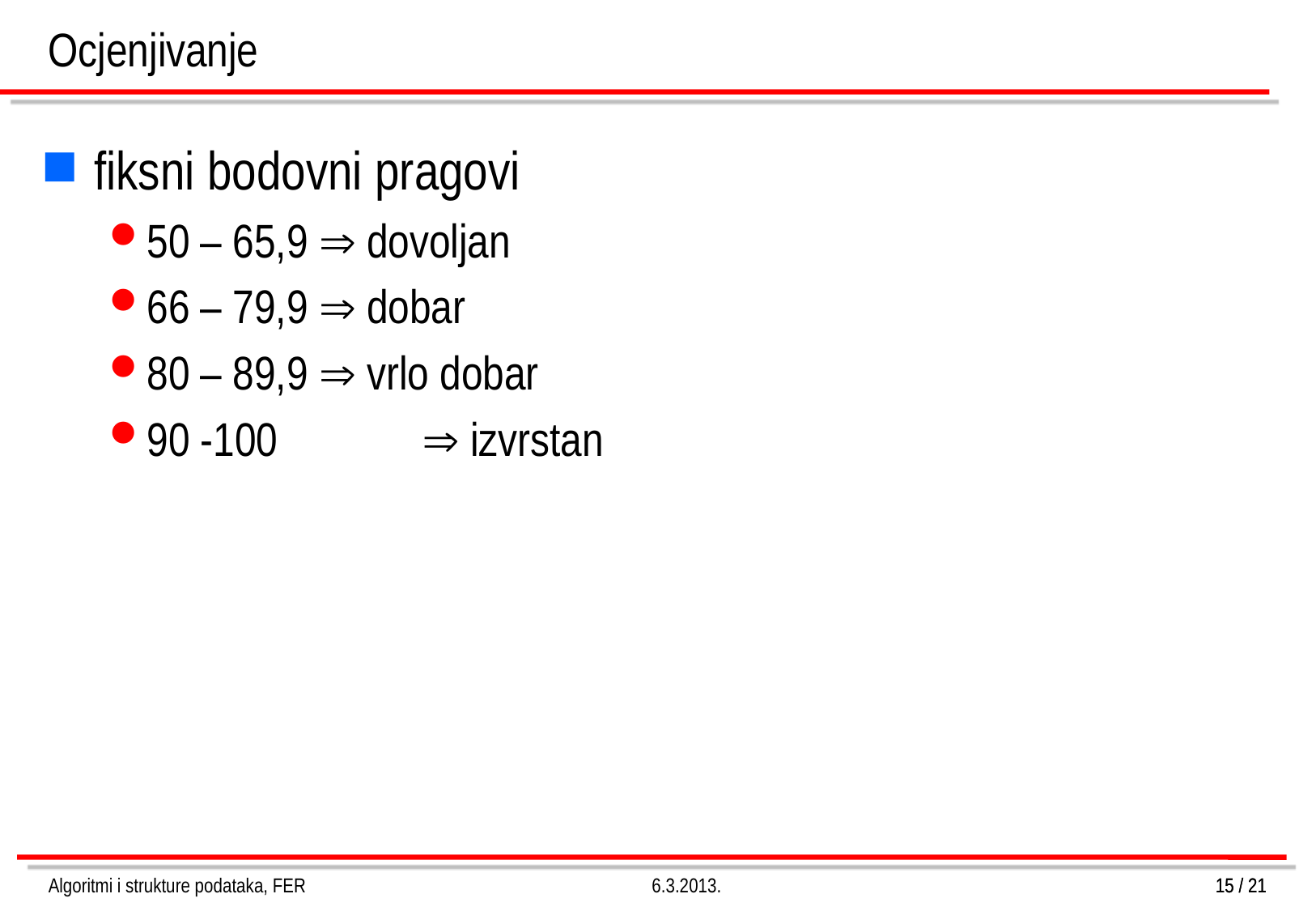

# Ocjenjivanje
fiksni bodovni pragovi
50 – 65,9 ⇒ dovoljan
66 – 79,9 ⇒ dobar
80 – 89,9 ⇒ vrlo dobar
90 -100 	   ⇒ izvrstan
Algoritmi i strukture podataka, FER
6.3.2013.
15 / 21
15 / 21